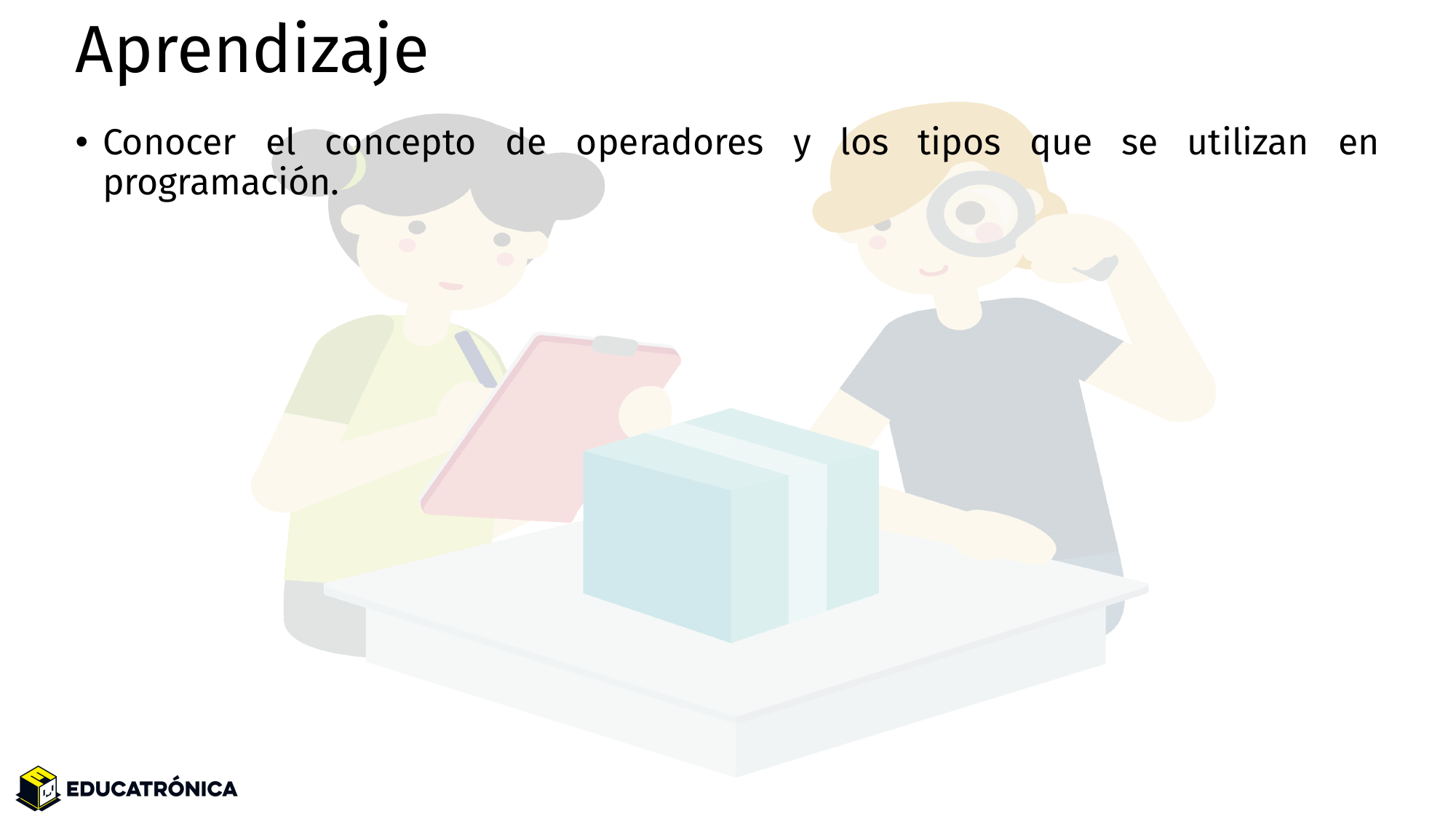

# Aprendizaje
Conocer el concepto de operadores y los tipos que se utilizan en programación.